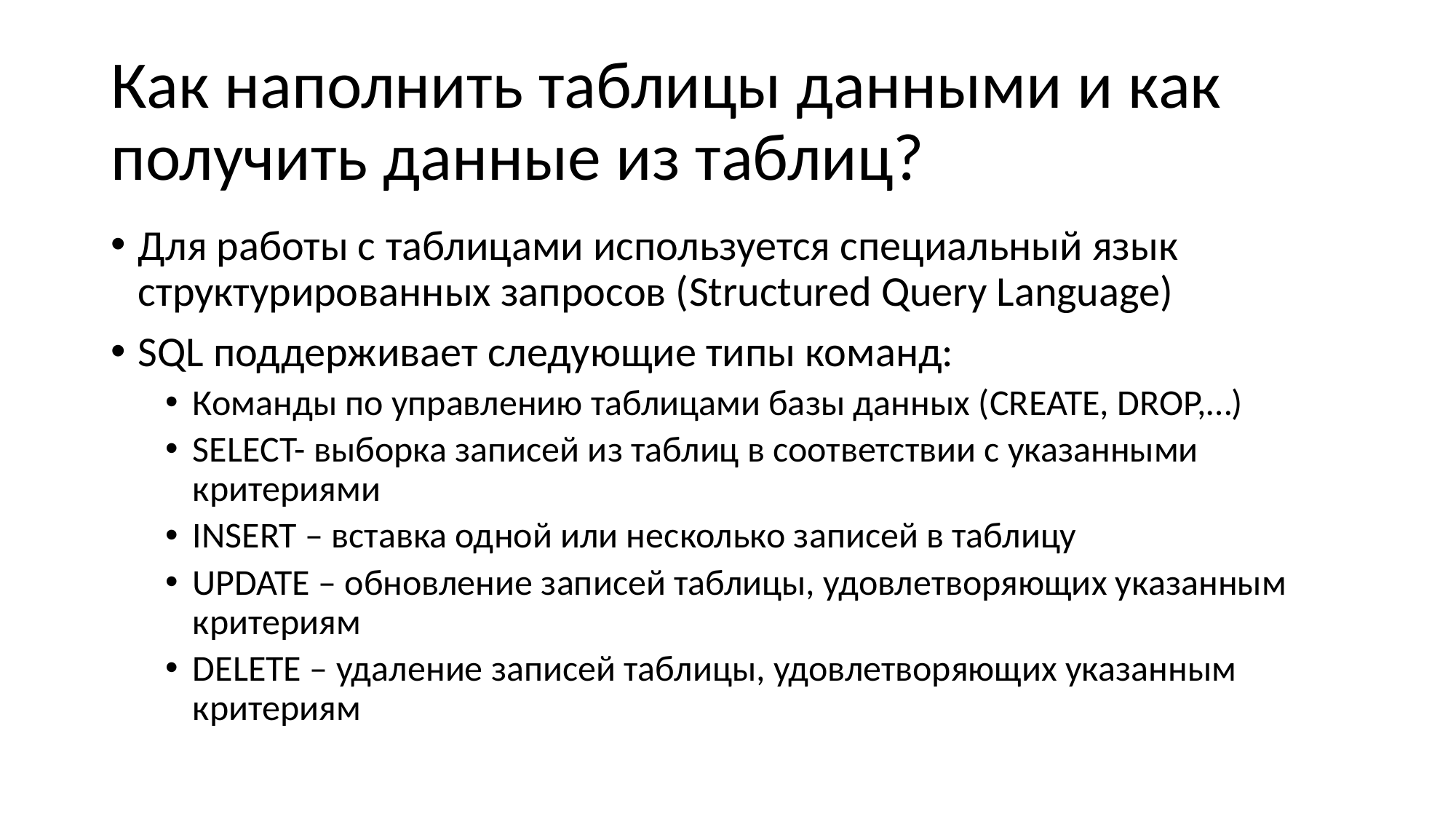

# Как наполнить таблицы данными и как получить данные из таблиц?
Для работы с таблицами используется специальный язык структурированных запросов (Structured Query Language)
SQL поддерживает следующие типы команд:
Команды по управлению таблицами базы данных (CREATE, DROP,…)
SELECT- выборка записей из таблиц в соответствии с указанными критериями
INSERT – вставка одной или несколько записей в таблицу
UPDATE – обновление записей таблицы, удовлетворяющих указанным критериям
DELETE – удаление записей таблицы, удовлетворяющих указанным критериям